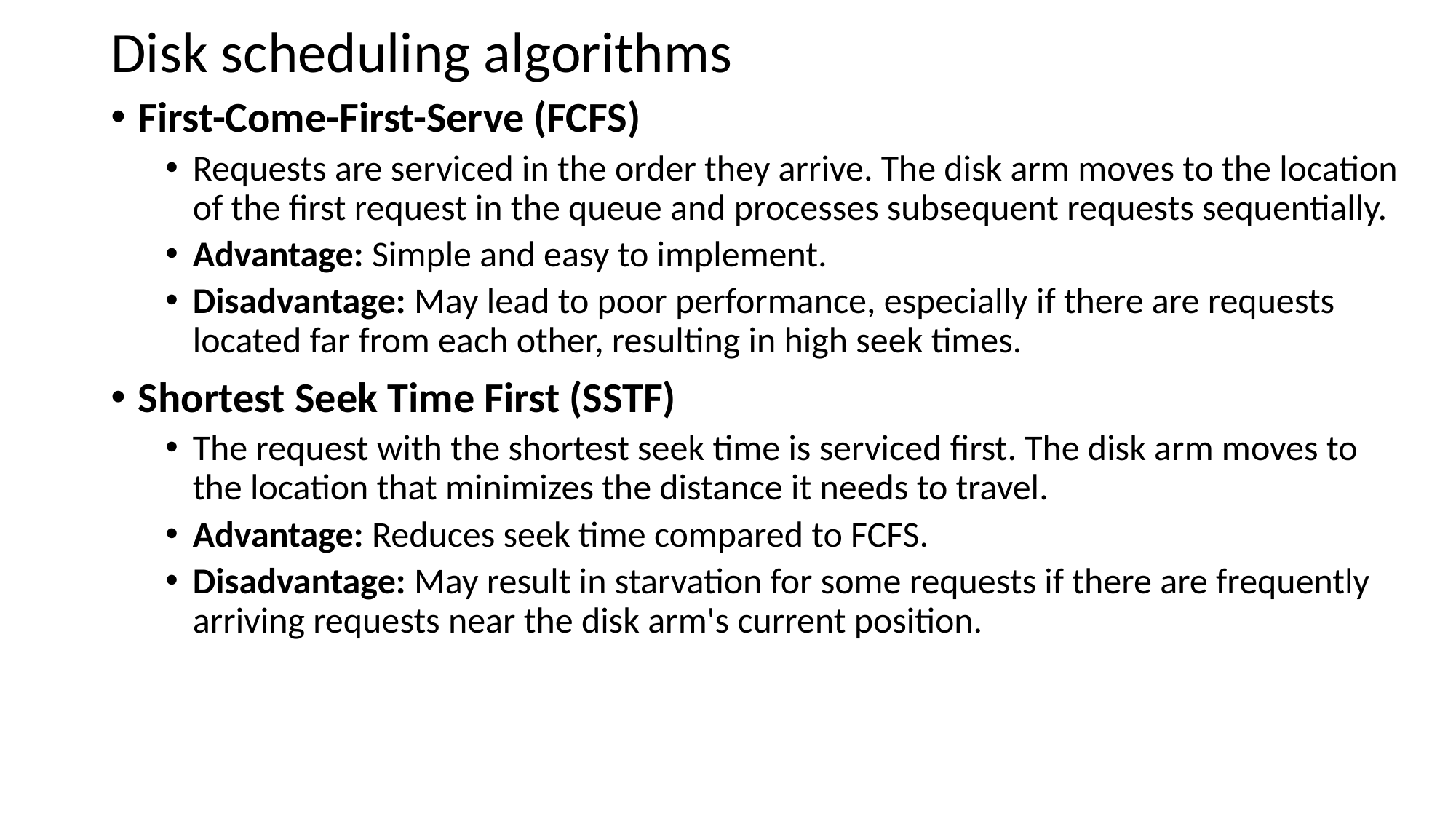

# Disk scheduling algorithms
First-Come-First-Serve (FCFS)
Requests are serviced in the order they arrive. The disk arm moves to the location of the first request in the queue and processes subsequent requests sequentially.
Advantage: Simple and easy to implement.
Disadvantage: May lead to poor performance, especially if there are requests located far from each other, resulting in high seek times.
Shortest Seek Time First (SSTF)
The request with the shortest seek time is serviced first. The disk arm moves to the location that minimizes the distance it needs to travel.
Advantage: Reduces seek time compared to FCFS.
Disadvantage: May result in starvation for some requests if there are frequently arriving requests near the disk arm's current position.